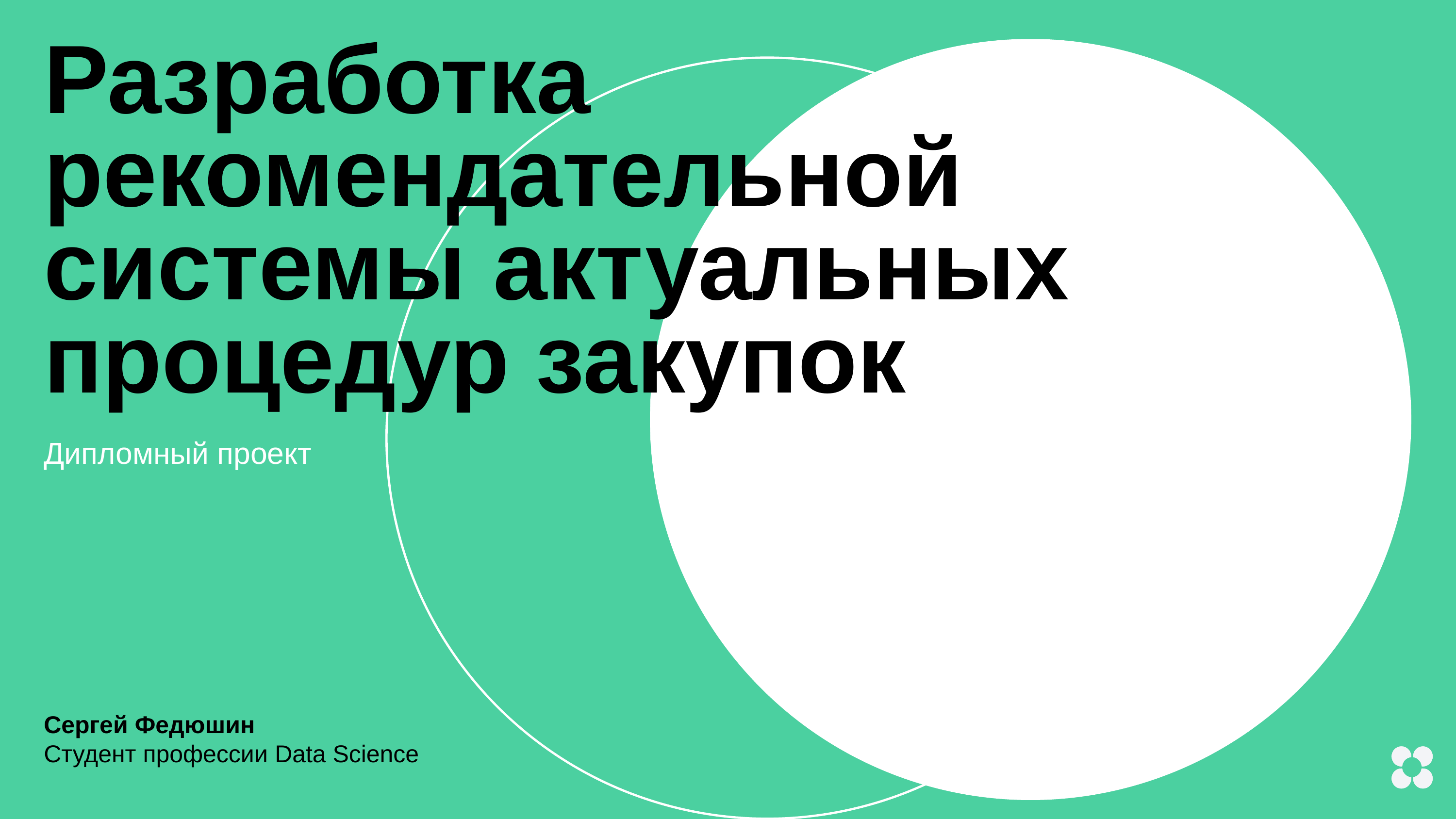

Разработка рекомендательной системы актуальных процедур закупок

Дипломный проект

Сергей Федюшин
Студент профессии Data Science